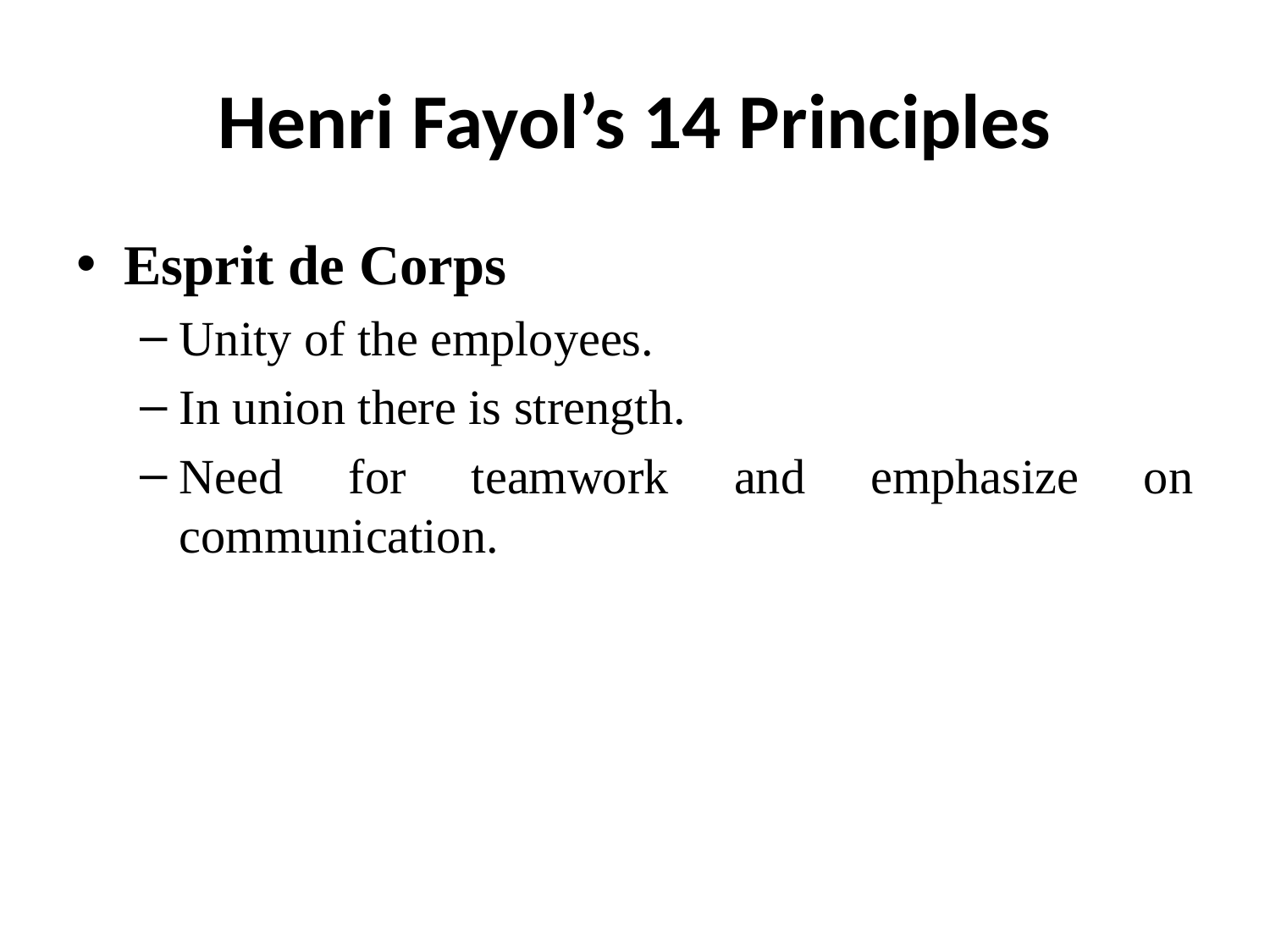

# Henri Fayol’s 14 Principles
Esprit de Corps
Unity of the employees.
In union there is strength.
Need for teamwork and emphasize on communication.